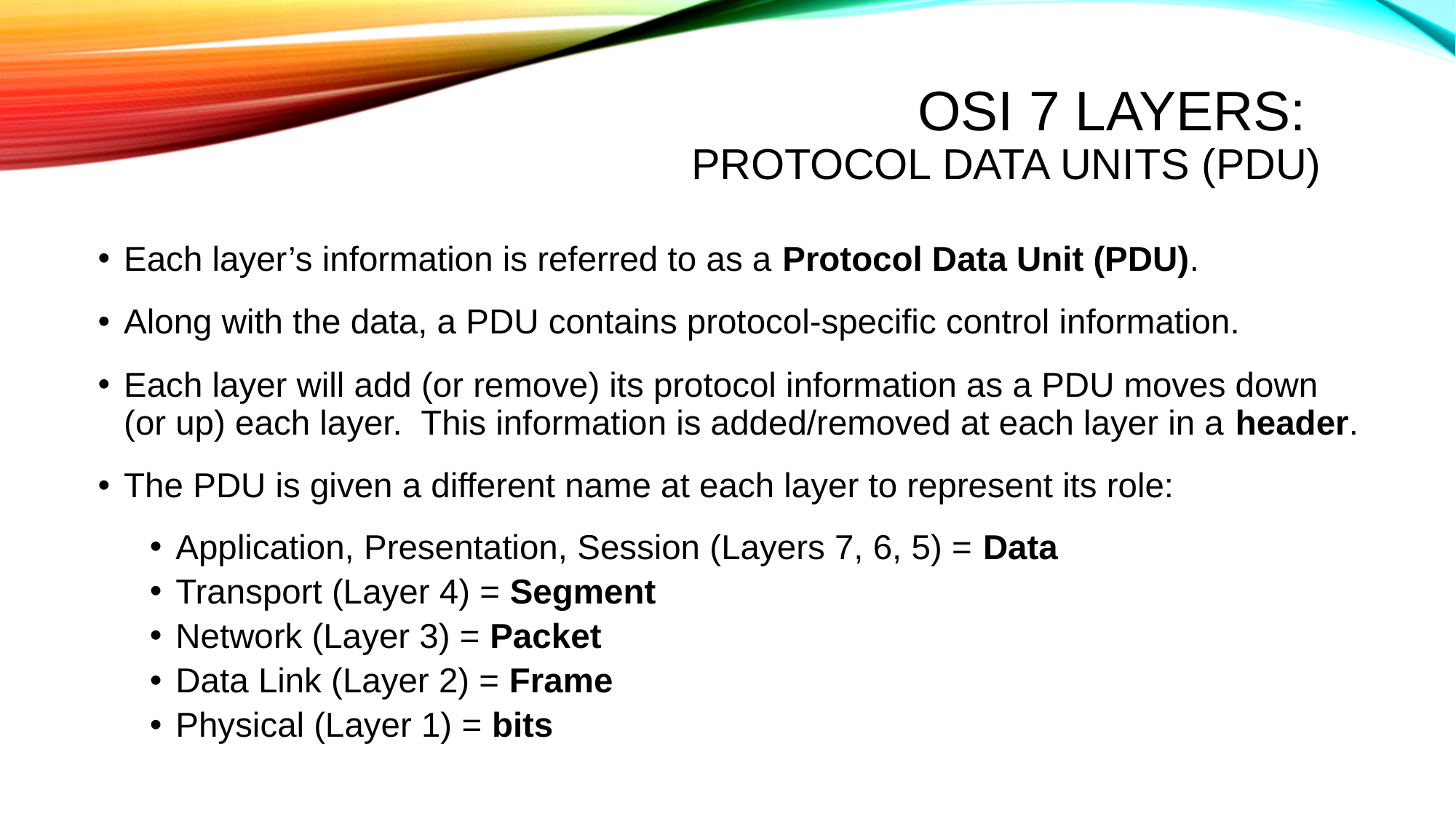

# OSI 7 Layers: Protocol Data UnitS (PDU)
Each layer’s information is referred to as a Protocol Data Unit (PDU).
Along with the data, a PDU contains protocol-specific control information.
Each layer will add (or remove) its protocol information as a PDU moves down (or up) each layer.  This information is added/removed at each layer in a header.
The PDU is given a different name at each layer to represent its role:
Application, Presentation, Session (Layers 7, 6, 5) = Data
Transport (Layer 4) = Segment
Network (Layer 3) = Packet
Data Link (Layer 2) = Frame
Physical (Layer 1) = bits